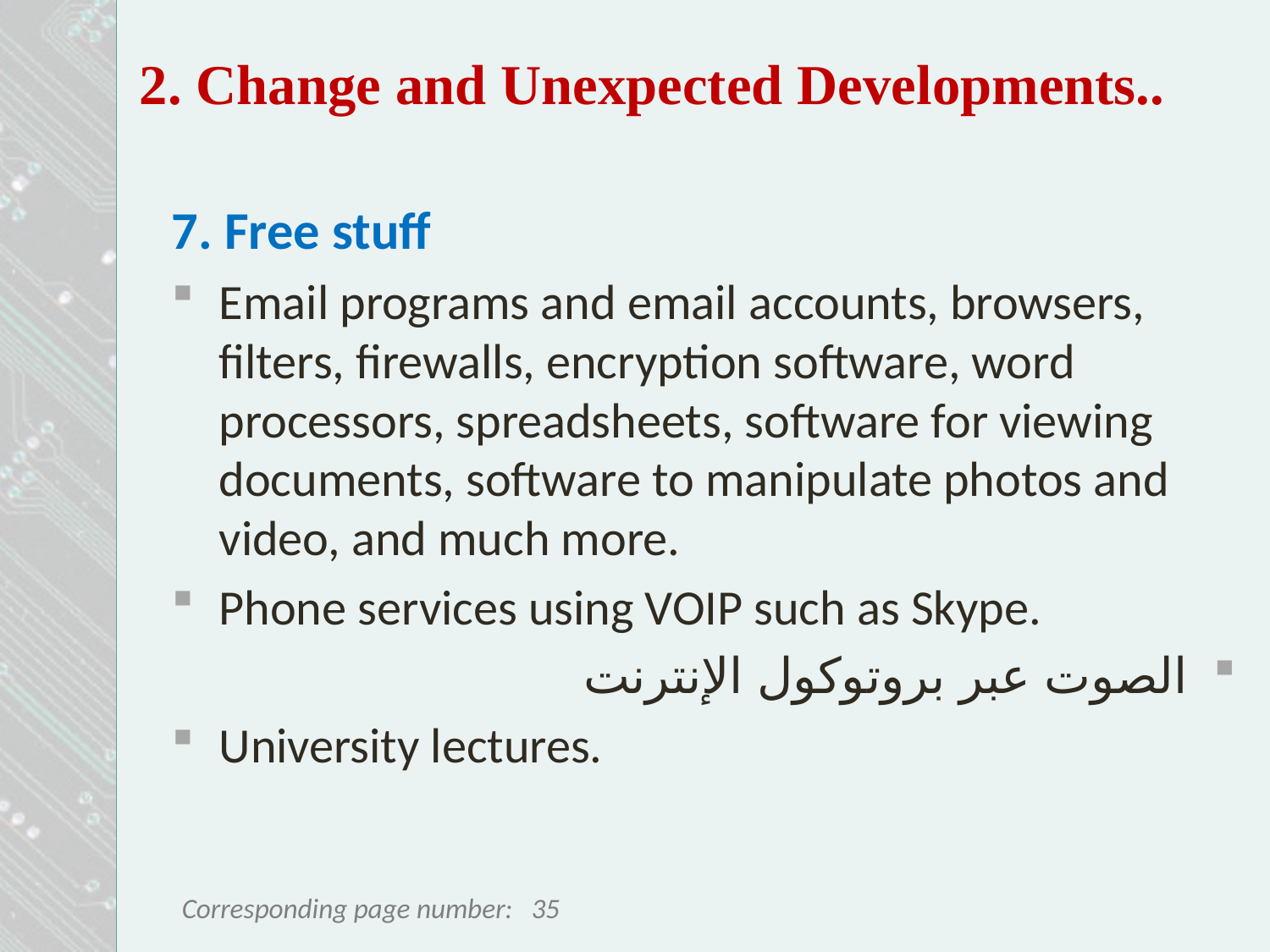

2. Change and Unexpected Developments..
7. Free stuff
Email programs and email accounts, browsers, filters, firewalls, encryption software, word processors, spreadsheets, software for viewing documents, software to manipulate photos and video, and much more.
Phone services using VOIP such as Skype.
الصوت عبر بروتوكول الإنترنت
University lectures.
35